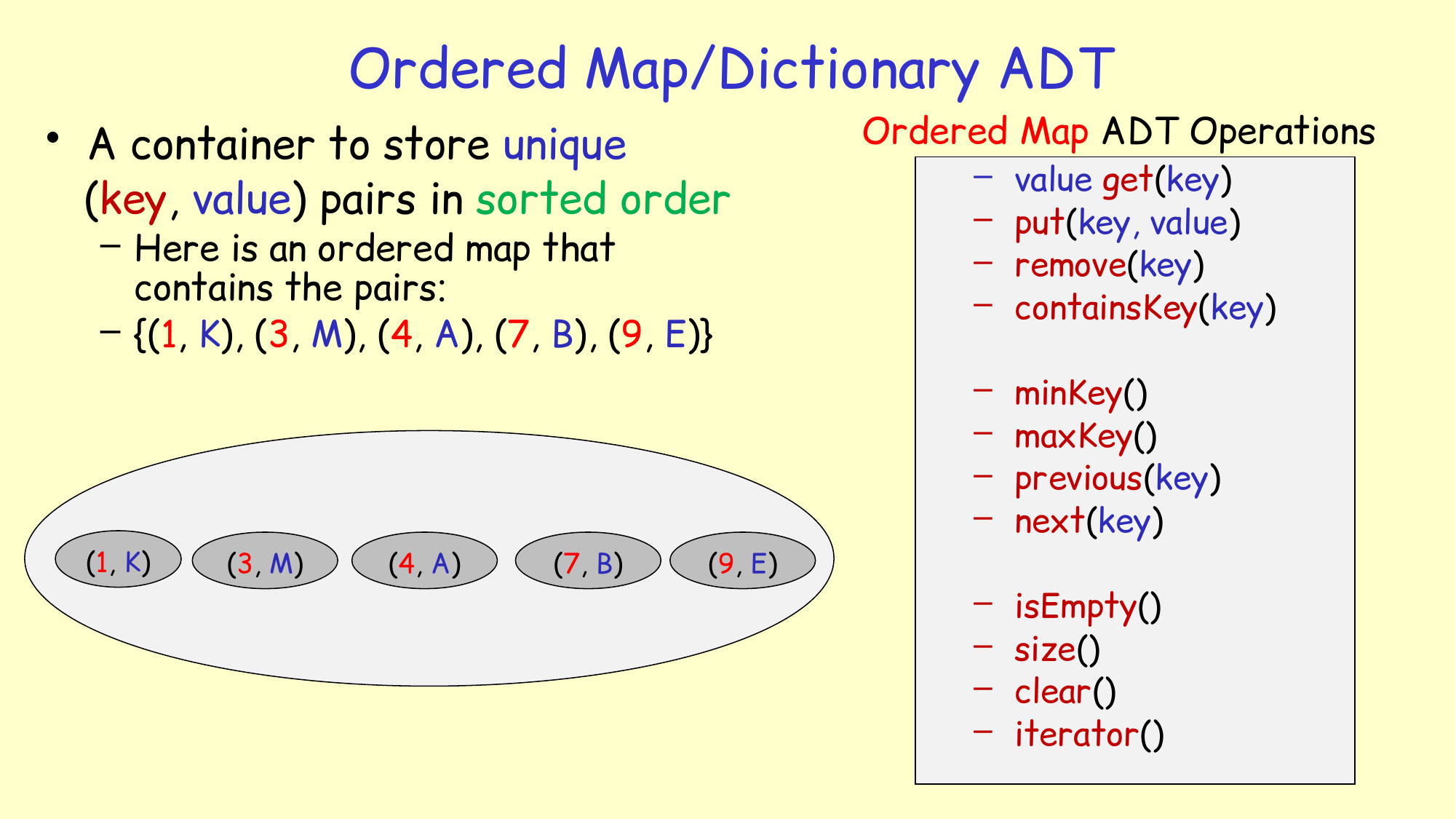

# Ordered Map/Dictionary ADT
Ordered Map ADT Operations
A container to store unique
   (key, value) pairs in sorted order
Here is an ordered map that contains the pairs:
{(1, K), (3, M), (4, A), (7, B), (9, E)}
value get(key)
put(key, value)
remove(key)
containsKey(key)

minKey()
maxKey()
previous(key)
next(key)

isEmpty()
size()
clear()
iterator()

(1, K)
(3, M)
(4, A)
(7, B)
(9, E)